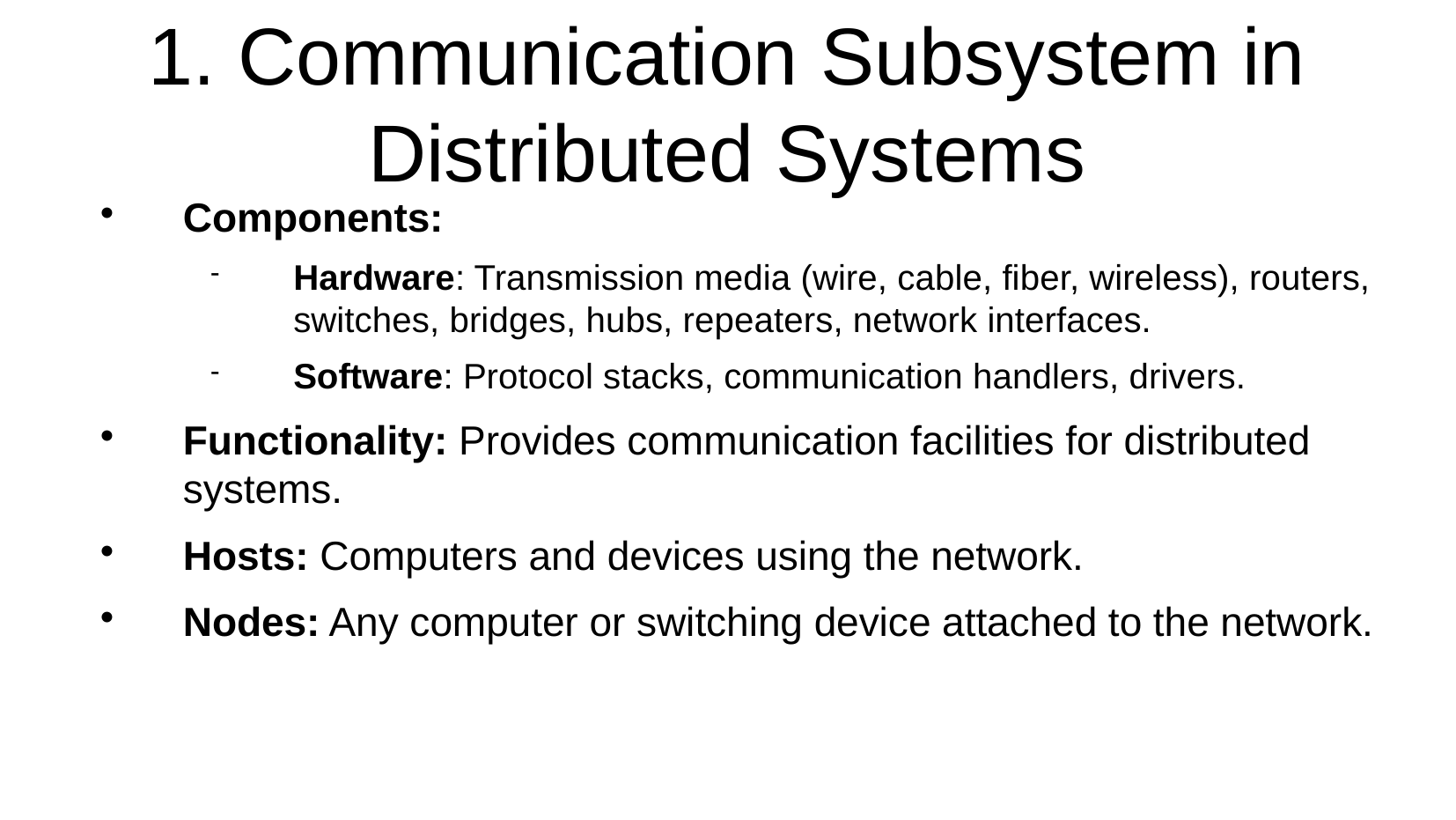

1. Communication Subsystem in Distributed Systems
Components:
Hardware: Transmission media (wire, cable, fiber, wireless), routers, switches, bridges, hubs, repeaters, network interfaces.
Software: Protocol stacks, communication handlers, drivers.
Functionality: Provides communication facilities for distributed systems.
Hosts: Computers and devices using the network.
Nodes: Any computer or switching device attached to the network.